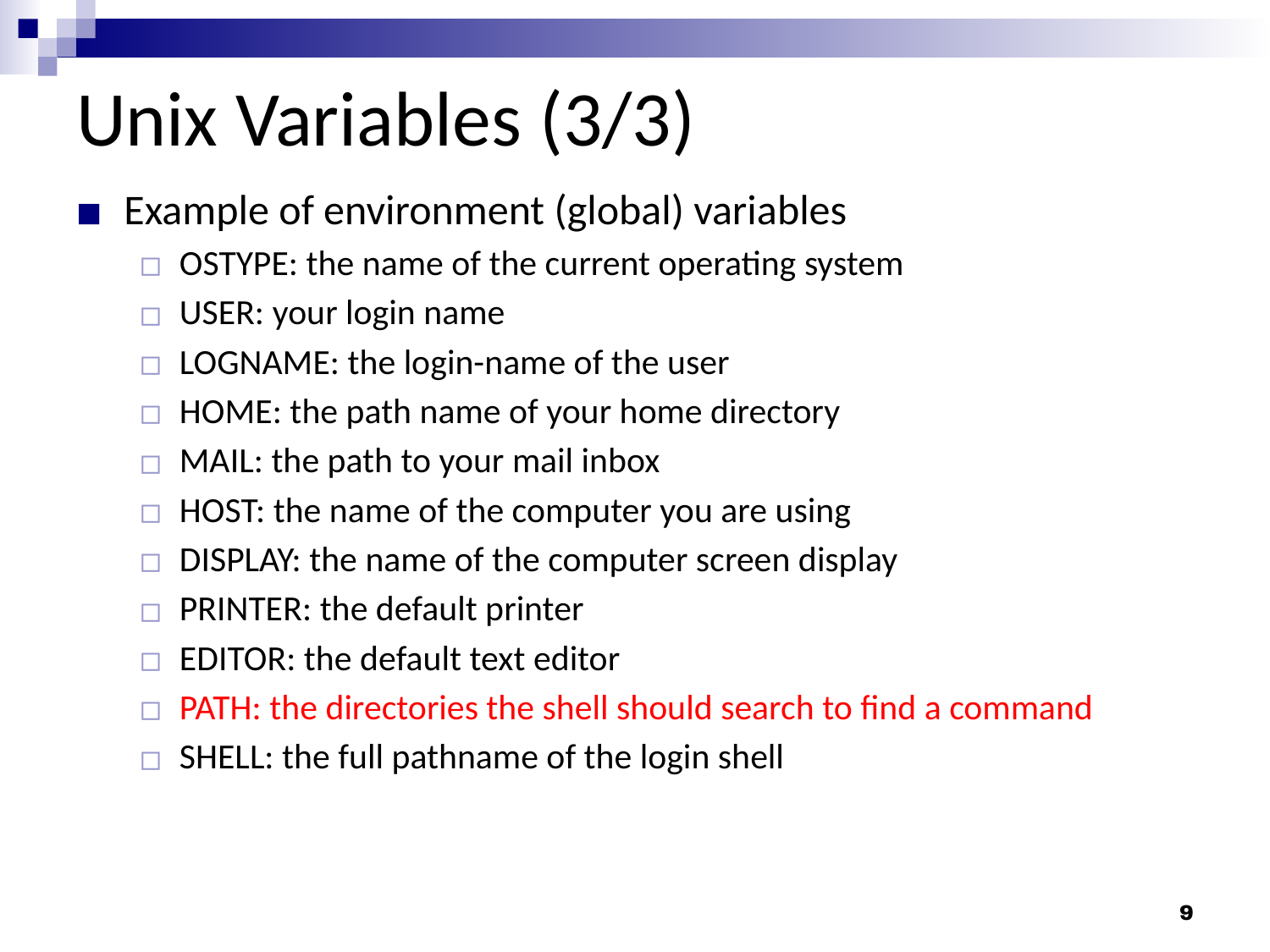

# Unix Variables (3/3)
Example of environment (global) variables
OSTYPE: the name of the current operating system
USER: your login name
LOGNAME: the login-name of the user
HOME: the path name of your home directory
MAIL: the path to your mail inbox
HOST: the name of the computer you are using
DISPLAY: the name of the computer screen display
PRINTER: the default printer
EDITOR: the default text editor
PATH: the directories the shell should search to find a command
SHELL: the full pathname of the login shell
9